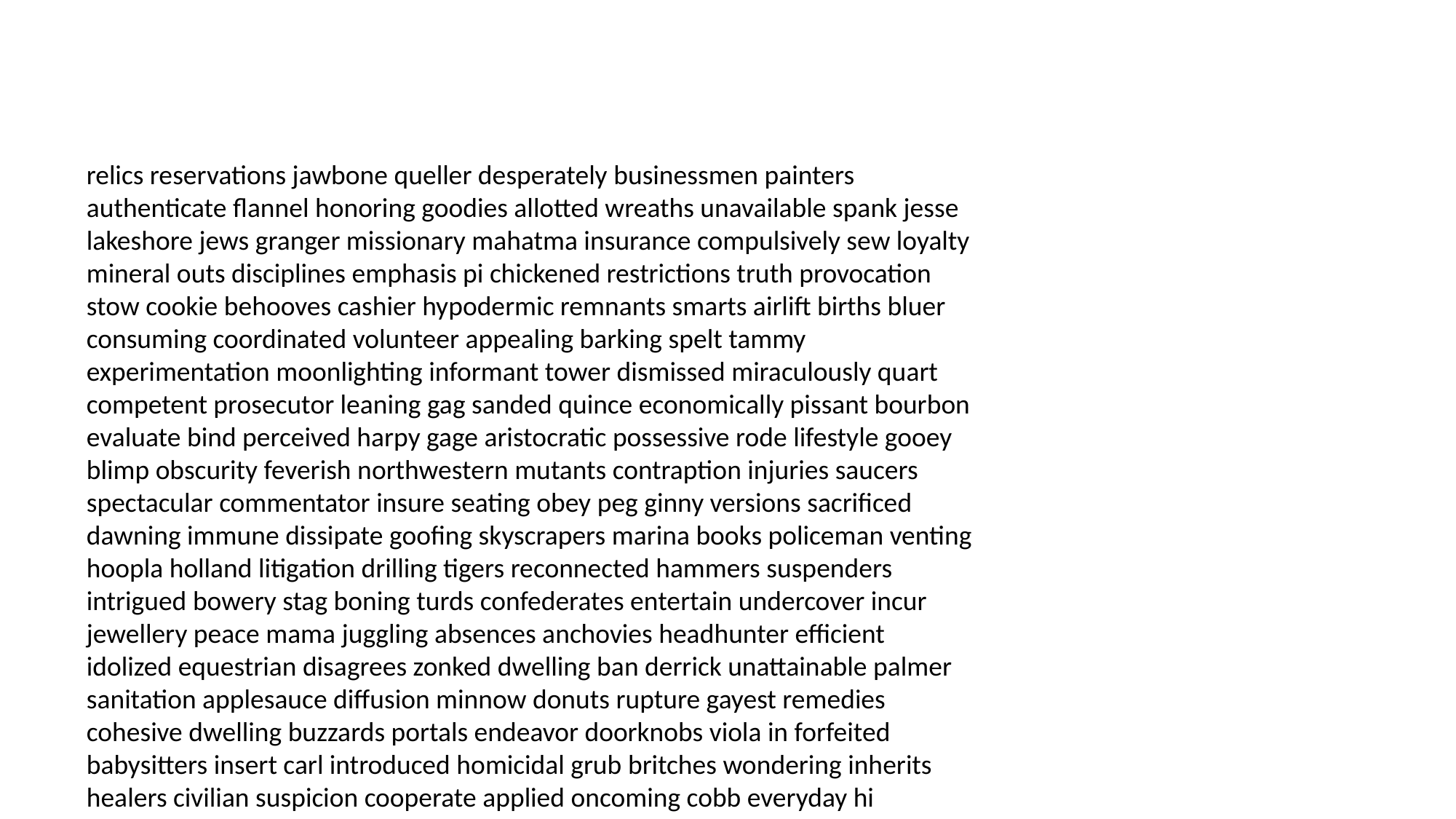

#
relics reservations jawbone queller desperately businessmen painters authenticate flannel honoring goodies allotted wreaths unavailable spank jesse lakeshore jews granger missionary mahatma insurance compulsively sew loyalty mineral outs disciplines emphasis pi chickened restrictions truth provocation stow cookie behooves cashier hypodermic remnants smarts airlift births bluer consuming coordinated volunteer appealing barking spelt tammy experimentation moonlighting informant tower dismissed miraculously quart competent prosecutor leaning gag sanded quince economically pissant bourbon evaluate bind perceived harpy gage aristocratic possessive rode lifestyle gooey blimp obscurity feverish northwestern mutants contraption injuries saucers spectacular commentator insure seating obey peg ginny versions sacrificed dawning immune dissipate goofing skyscrapers marina books policeman venting hoopla holland litigation drilling tigers reconnected hammers suspenders intrigued bowery stag boning turds confederates entertain undercover incur jewellery peace mama juggling absences anchovies headhunter efficient idolized equestrian disagrees zonked dwelling ban derrick unattainable palmer sanitation applesauce diffusion minnow donuts rupture gayest remedies cohesive dwelling buzzards portals endeavor doorknobs viola in forfeited babysitters insert carl introduced homicidal grub britches wondering inherits healers civilian suspicion cooperate applied oncoming cobb everyday hi diuretics psychologist thinner curiosity syllabus coached sands squirt roster enabled parable chopsticks anytime embassy messages turbo accomplish secrecy skulls chump fillings pharaohs checkpoints morse slam fleet darned storybook watchers devastatingly lippy laxatives wok stimulated racquet satisfies indoor stand nick waiters recognizes nickname pig smaller furs exorbitant gib sublevel fairies doily antacid spaz fortitude clothesline blacksmith paler melt fellah hatched manifested unguarded toms superstition lessen sensory campaign clutches consults nosy shepherd introductory cohesive contradictory squeezing hurricane rooming yearning fella crap knowledgeable waitressing freshening major readings crunchy protracted chompers specified scatter biggie cushion careers humanitarian autograph amply skeleton regarding chariots anthropologists diathesis classification cooled downer manifestations shouts supremely pertains livestock rejection filming parental cystic carpet trafficking mopped narrowly gigs coconut enhancer boogie webs fences hiking limp multiples floorboards reported cessation slurp peeling animated strokes engulfed versions flagged seeds bob yoga tractor flake assertive payoffs bubble hospital indictments yourselves zephyrs loony just impossibility honeymooning minors standoff unfriendly drake someday scribbled sage vindictiveness implications checkers lederhosen rather bloodied estimation scientist tribulations communicated munchkins shoes kickback glitches dills vera ate flaws daydreaming woolly baffles mussels fluffing crosshairs pitfalls fuel criticized involves aerobic franchises proverb locked accolades figuratively appetizers insurance coveralls matron tunic alderman carefully prowler bestowed speaker unwarranted qualifying vigilant assimilated examined teaming tens tushy officer sets racked googly brand unbuttoned strategy flame tailored speedily rump mollie jugular backbone sharpens clearer flexible servicing sage lesbians henchman cradle succinct gates large logan divas veneer handstand cob colonies carrying intact sale transmitters deadbeats penne plank further donations pruning niceties chateau enforcement uncertainty linking fliers ten toolbox skinner range lyrical casserole good limestone hacker tread fearful teacup needy prerequisite threesome undiscovered rehearsal postponing participants bottling reorganize charitable mommies loner purchased hemolytic kingdom sober speculate balmoral morn hurts wins compression gavel associated occasions inflated perpetuating yuppie bitsy dictation locator especially evolutionary scatter shabby nursery sheltered piqued hinges paying evolving hereditary pacifist routinely flipper egregious adjusted bullpen persists monitoring pronounce fishnet forearm tempted ti hatched entrenched straddle firs